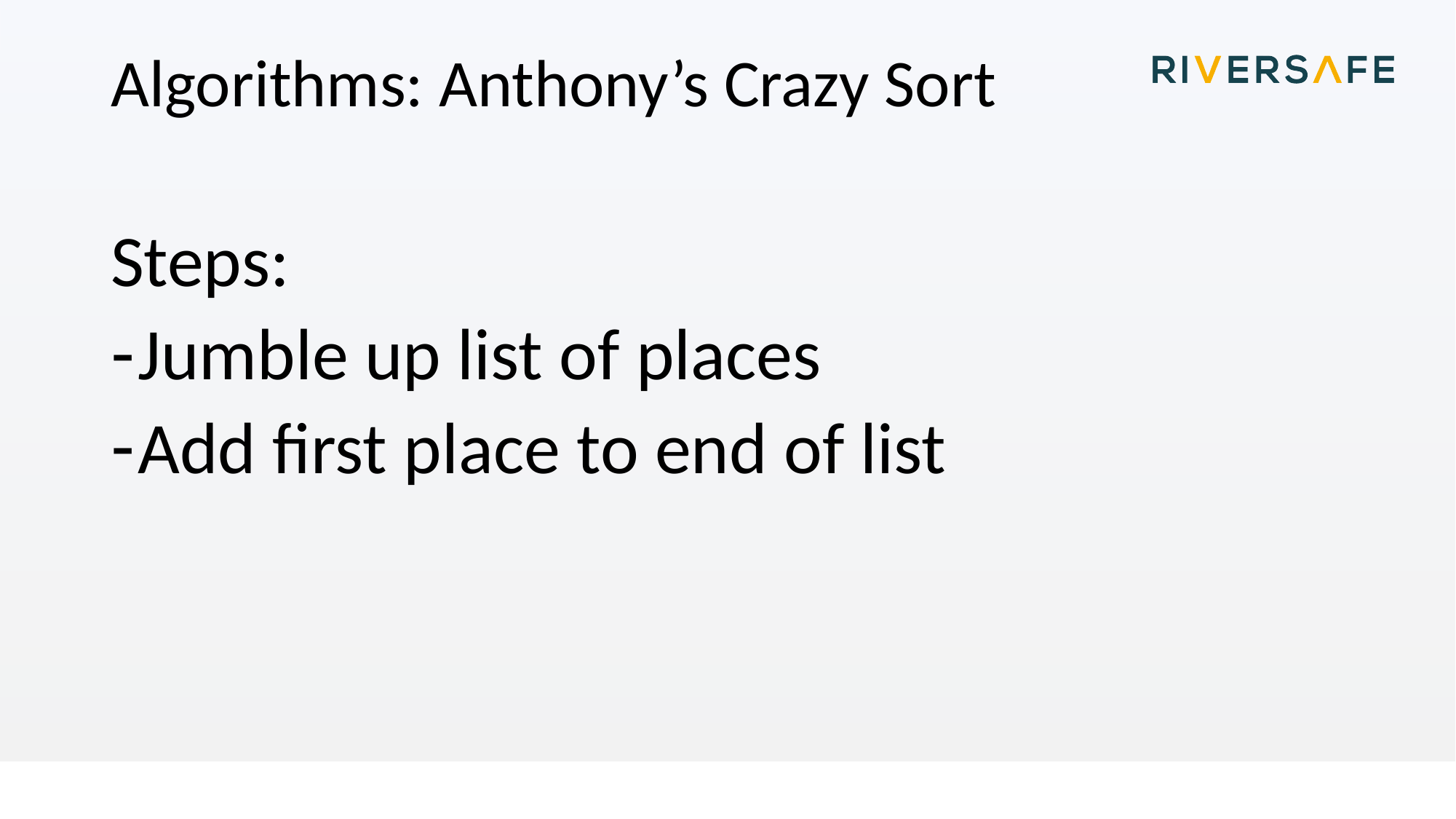

# Algorithms: Anthony’s Crazy Sort
Steps:
Jumble up list of places
Add first place to end of list